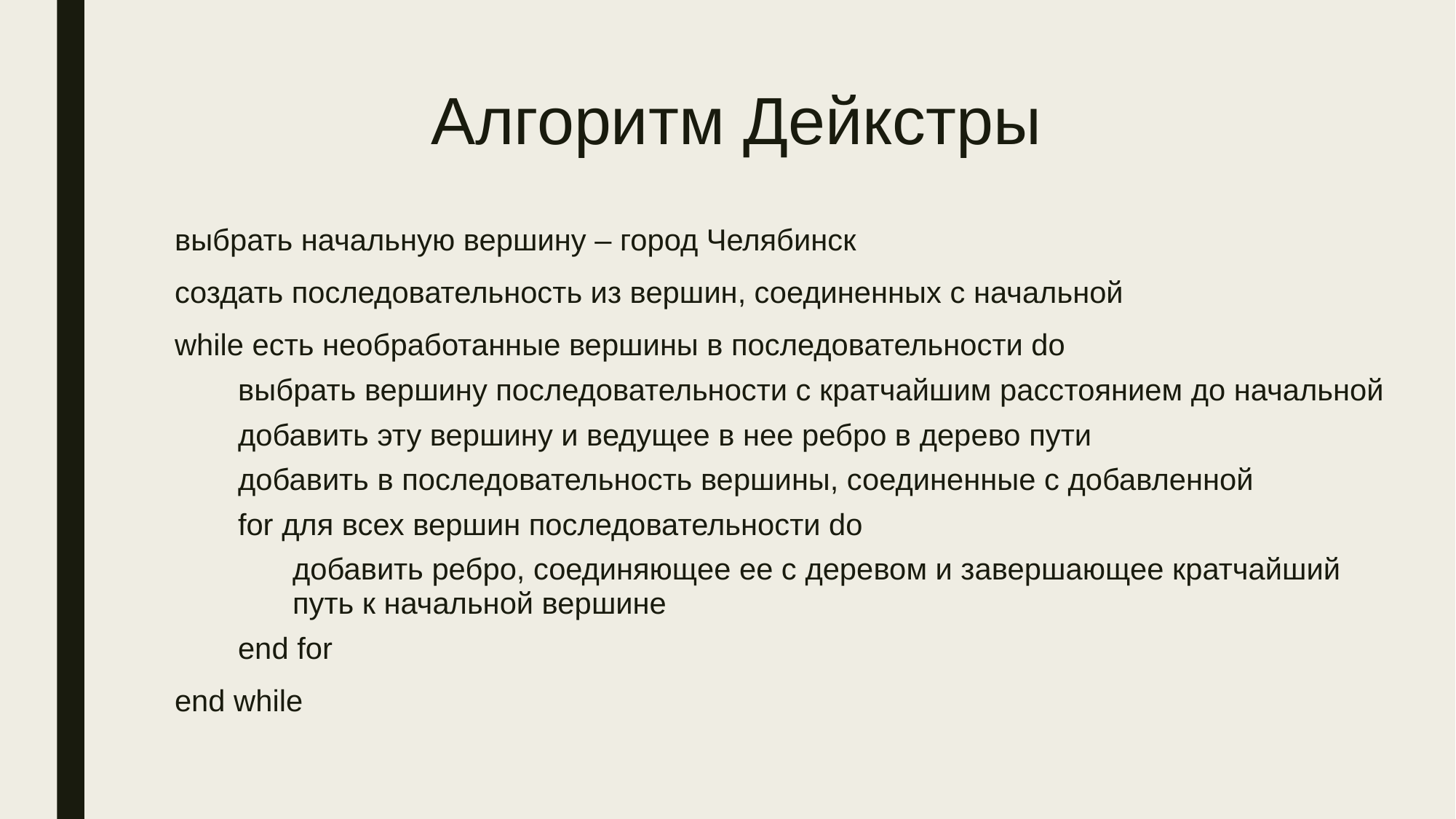

# Алгоритм Дейкстры
выбрать начальную вершину – город Челябинск
создать последовательность из вершин, соединенных с начальной
while есть необработанные вершины в последовательности do
выбрать вершину последовательности с кратчайшим расстоянием до начальной
добавить эту вершину и ведущее в нее ребро в дерево пути
добавить в последовательность вершины, соединенные с добавленной
for для всех вершин последовательности do
добавить ребро, соединяющее ее с деревом и завершающее кратчайший путь к начальной вершине
end for
end while